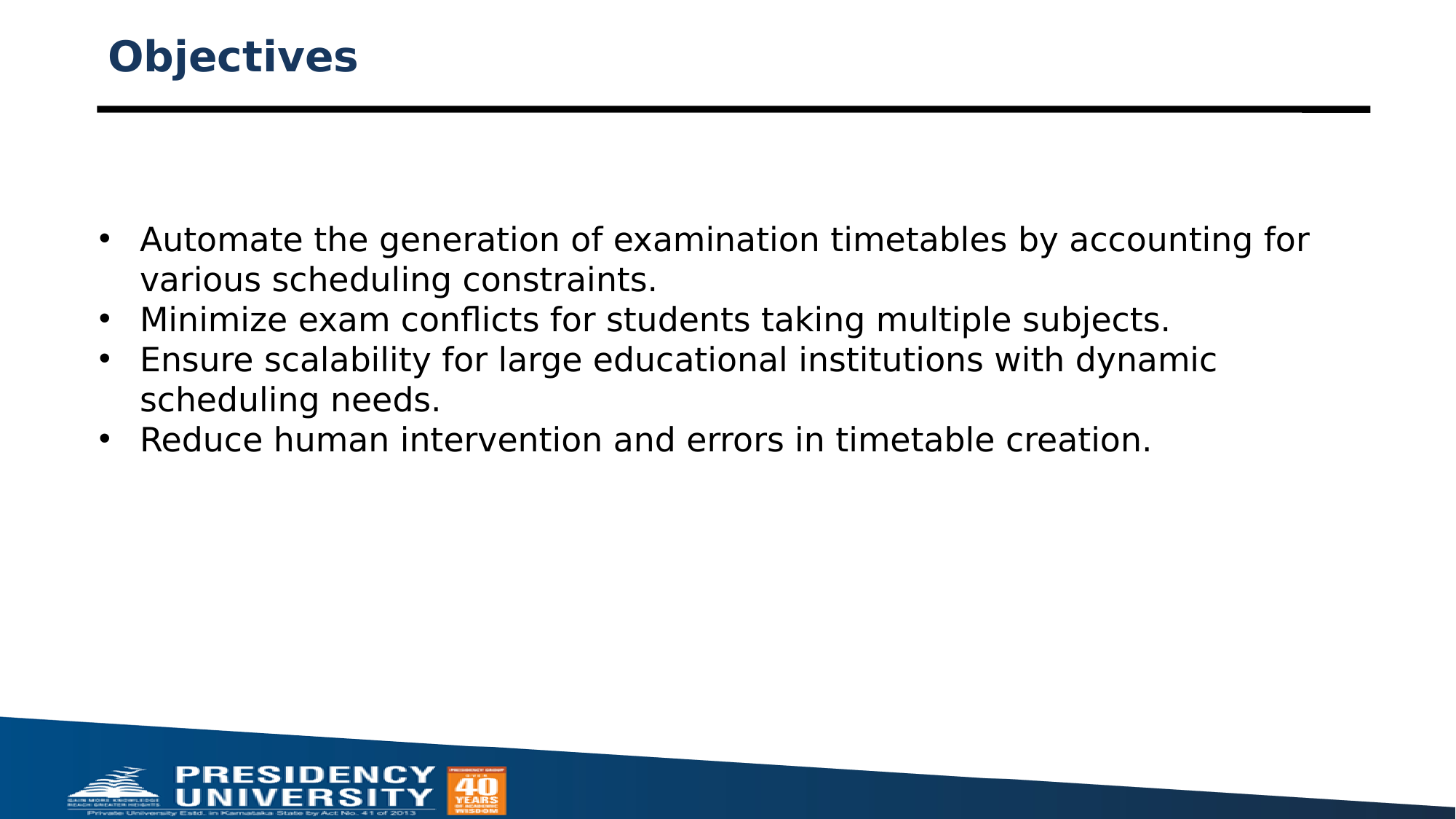

# Objectives

Automate the generation of examination timetables by accounting for various scheduling constraints.
Minimize exam conflicts for students taking multiple subjects.
Ensure scalability for large educational institutions with dynamic scheduling needs.
Reduce human intervention and errors in timetable creation.